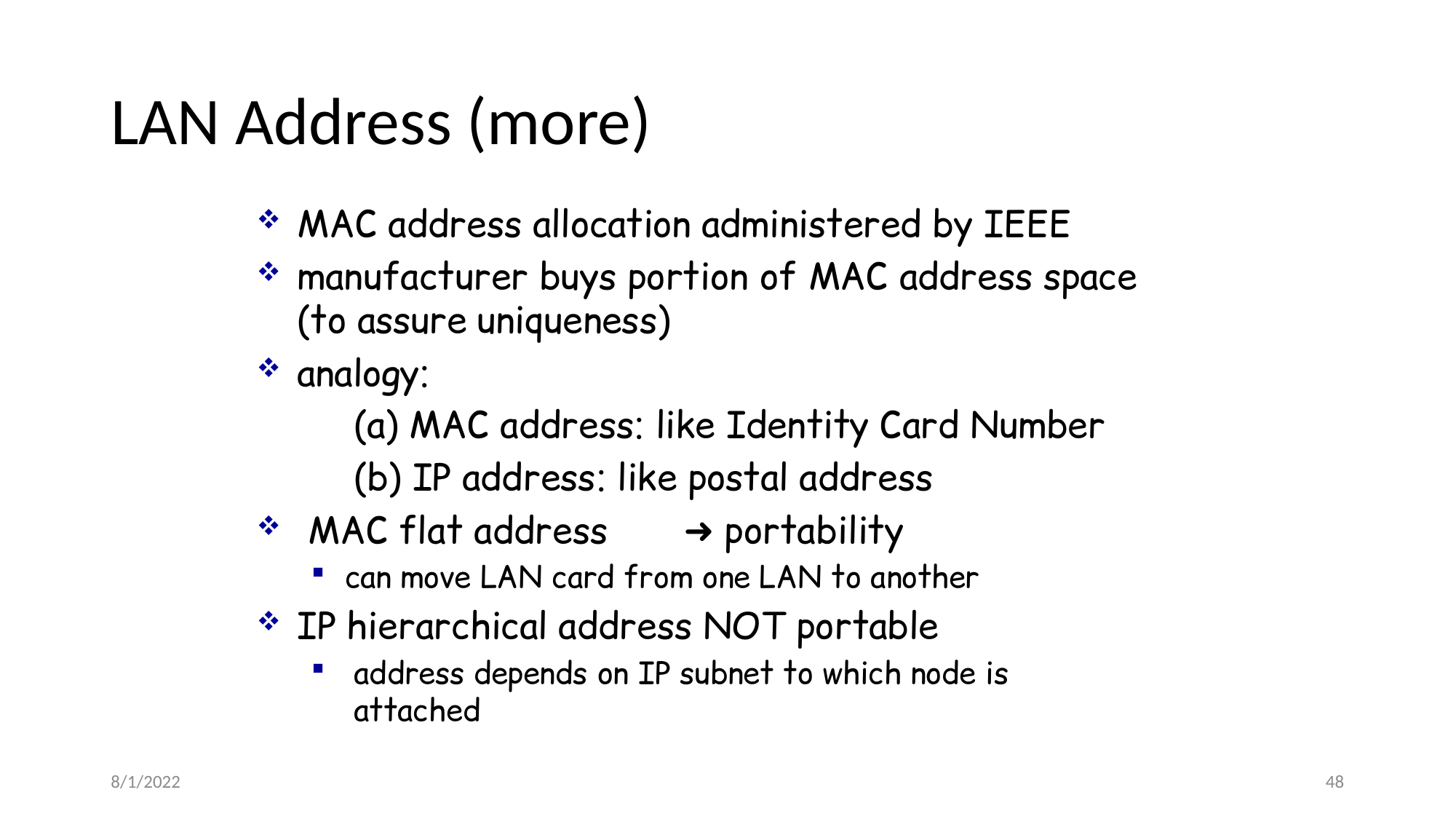

# LAN Address (more)
MAC address allocation administered by IEEE
manufacturer buys portion of MAC address space (to assure uniqueness)
analogy:
MAC address: like Identity Card Number
IP address: like postal address
MAC flat address	➜ portability
can move LAN card from one LAN to another
IP hierarchical address NOT portable
address depends on IP subnet to which node is attached
8/1/2022
48